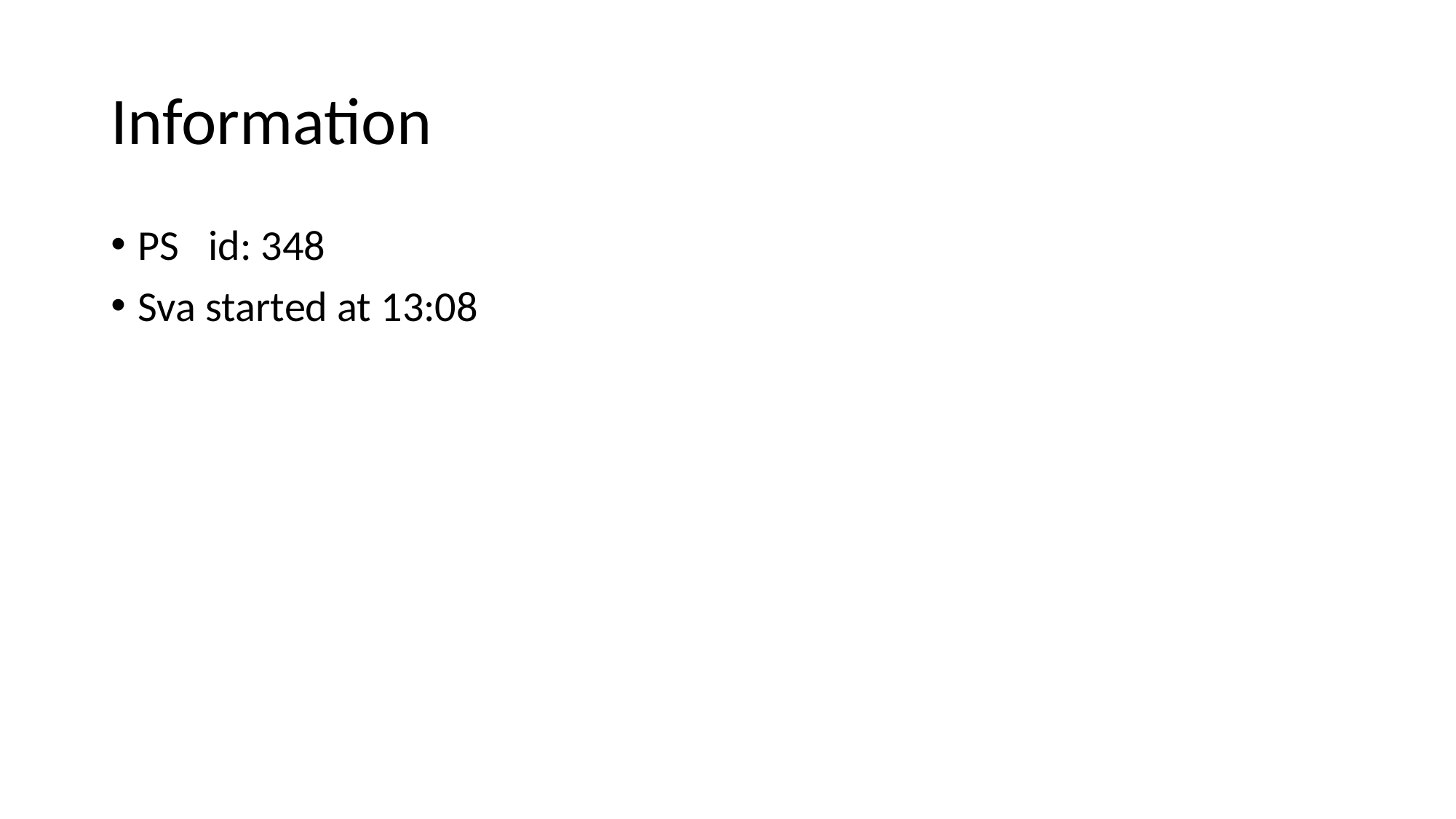

# Information
PS   id: 348
Sva started at 13:08